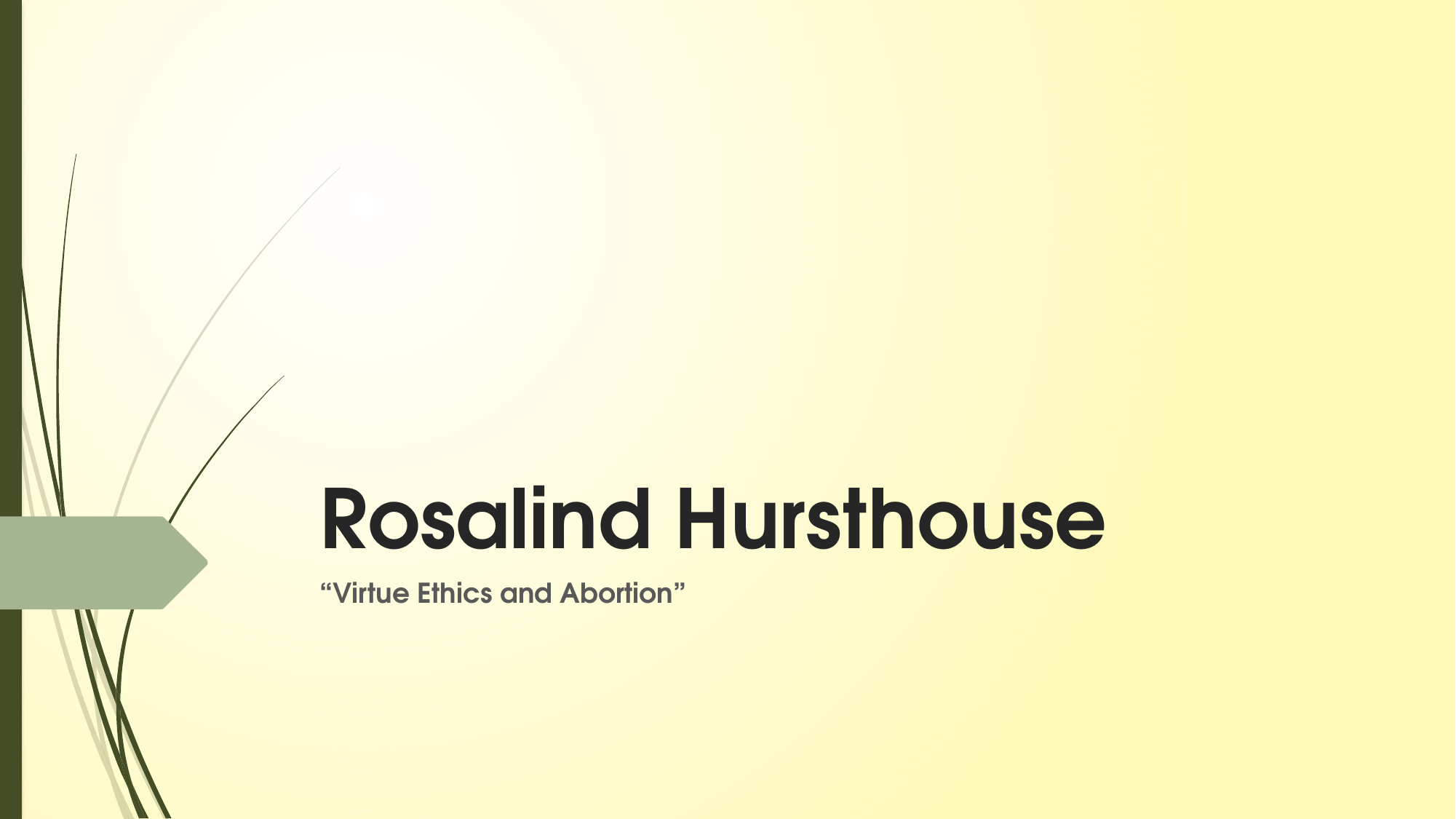

# Rosalind Hursthouse
“Virtue Ethics and Abortion”